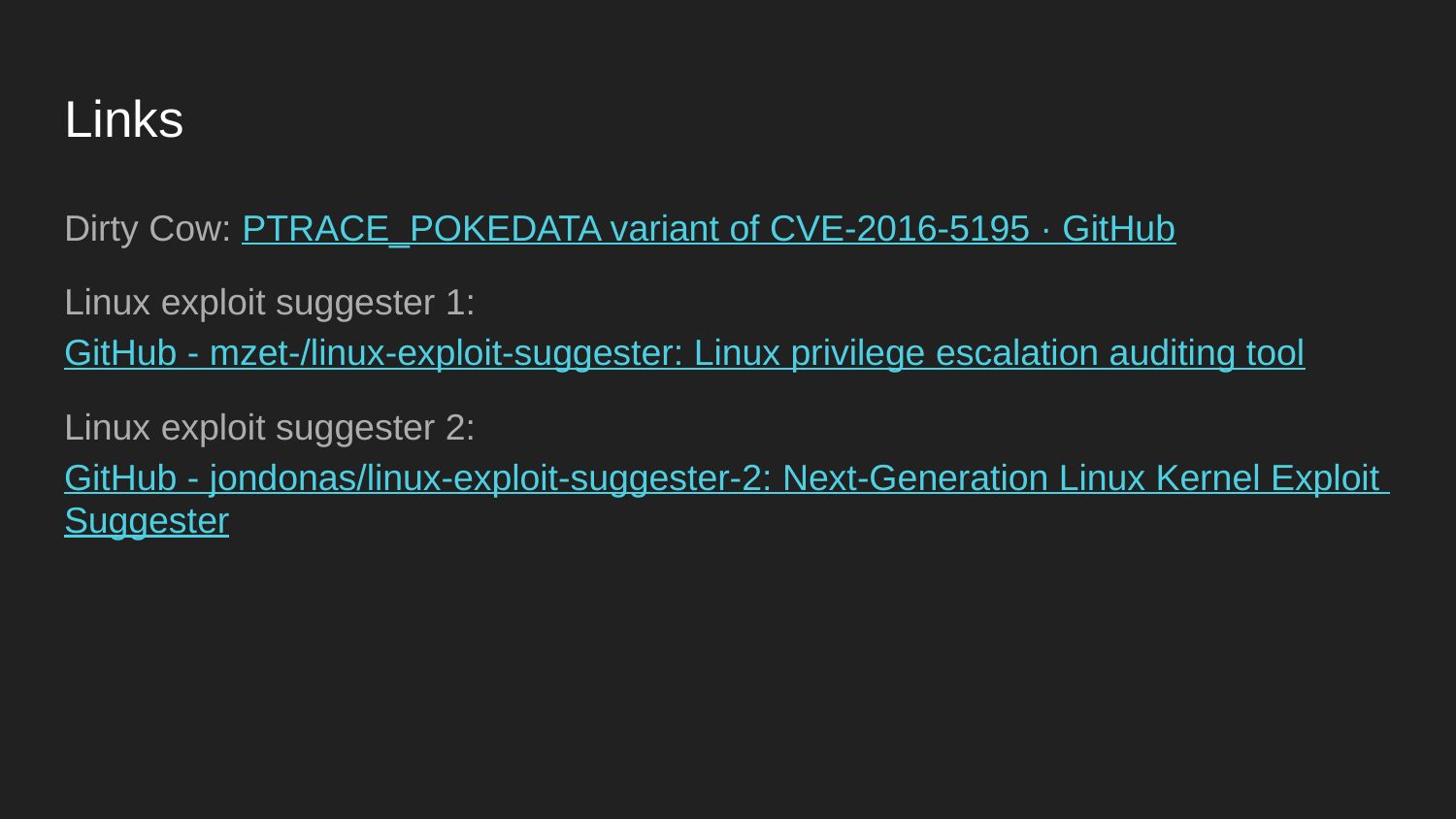

# Links
Dirty Cow: PTRACE_POKEDATA variant of CVE-2016-5195 · GitHub
Linux exploit suggester 1: GitHub - mzet-/linux-exploit-suggester: Linux privilege escalation auditing tool
Linux exploit suggester 2: GitHub - jondonas/linux-exploit-suggester-2: Next-Generation Linux Kernel Exploit Suggester